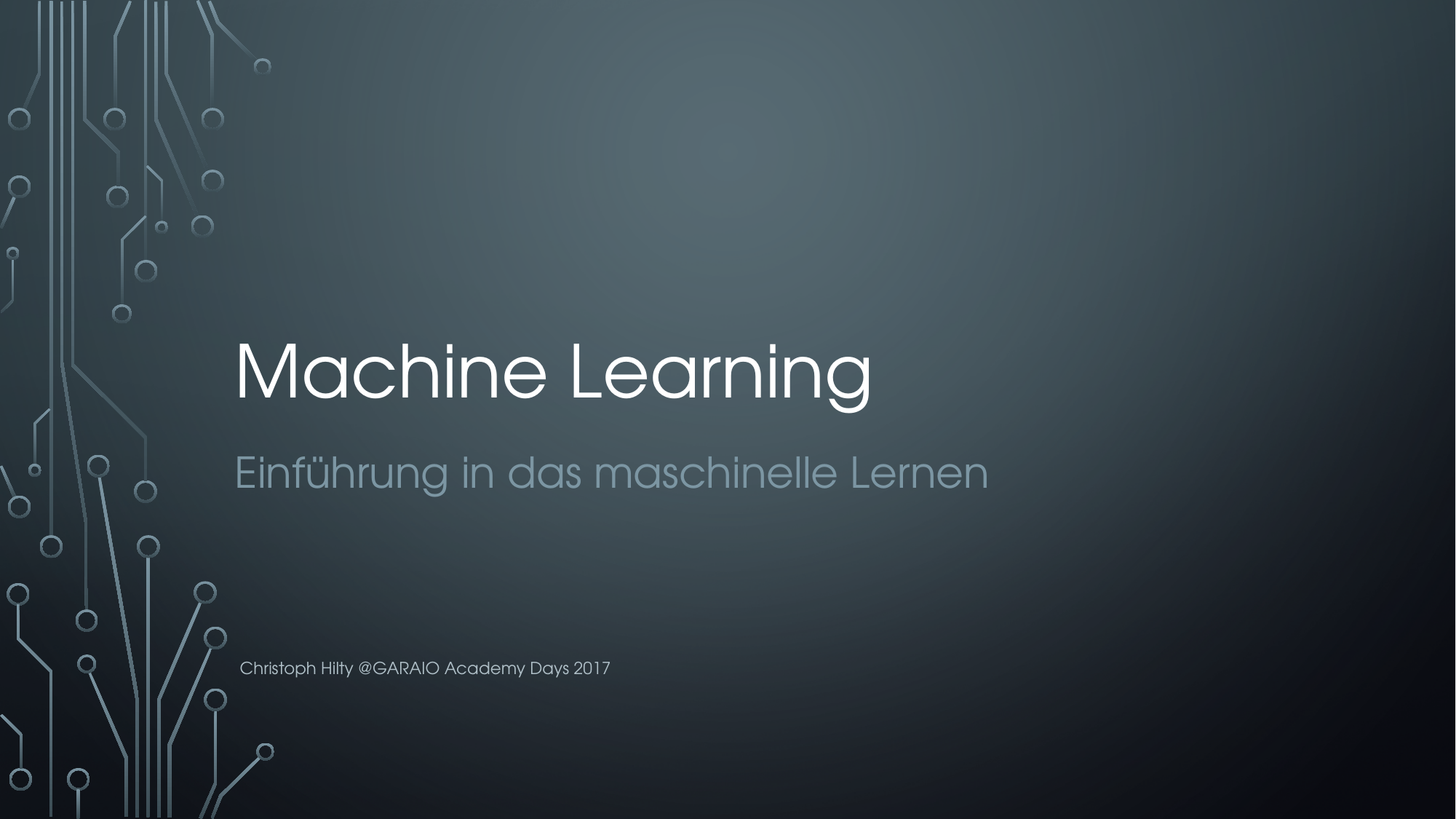

# Machine Learning
Einführung in das maschinelle Lernen
Christoph Hilty @GARAIO Academy Days 2017